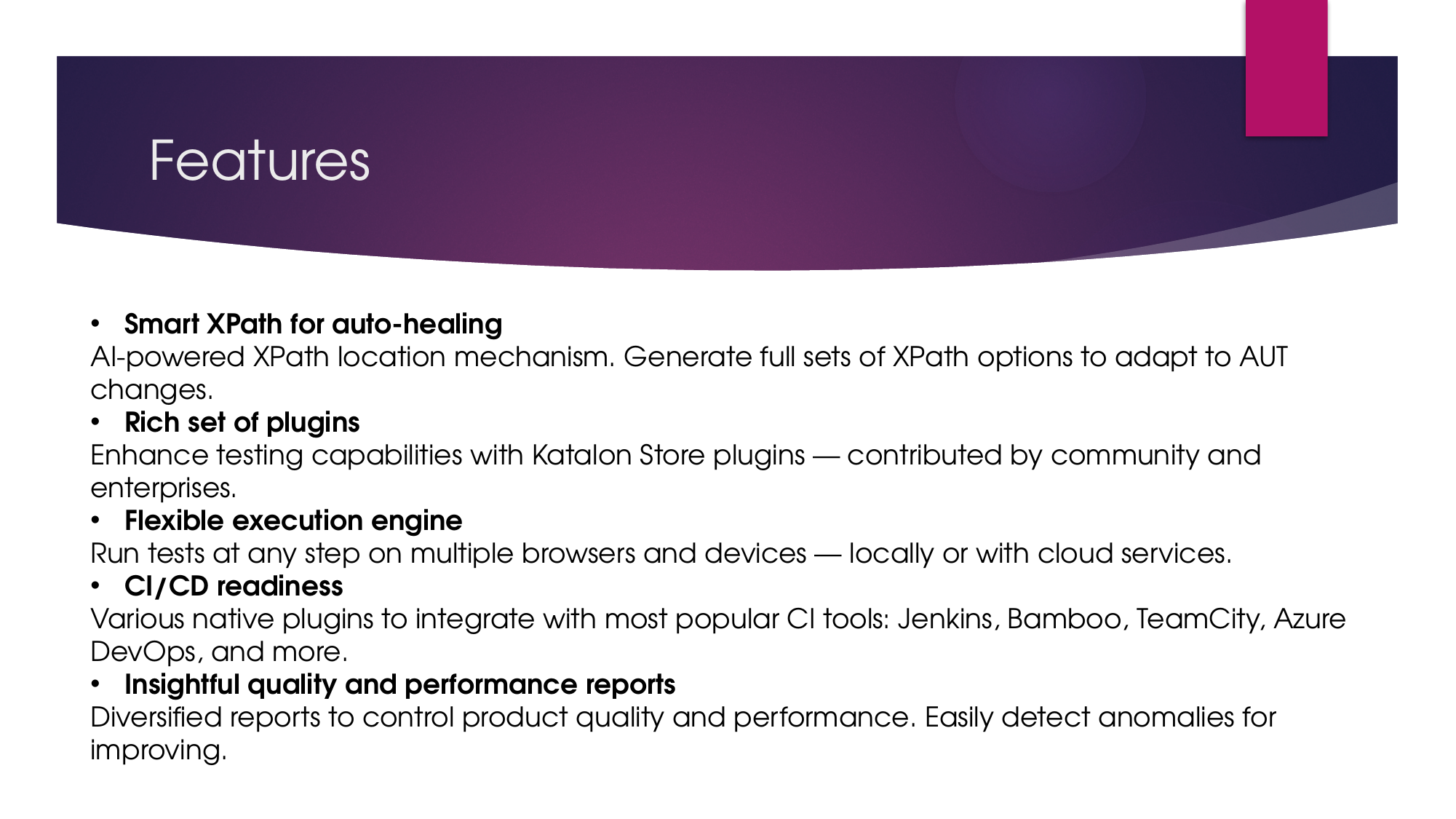

# Features
Smart XPath for auto-healing
AI-powered XPath location mechanism. Generate full sets of XPath options to adapt to AUT changes.
Rich set of plugins
Enhance testing capabilities with Katalon Store plugins — contributed by community and enterprises.
Flexible execution engine
Run tests at any step on multiple browsers and devices — locally or with cloud services.
CI/CD readiness
Various native plugins to integrate with most popular CI tools: Jenkins, Bamboo, TeamCity, Azure DevOps, and more.
Insightful quality and performance reports
Diversified reports to control product quality and performance. Easily detect anomalies for improving.